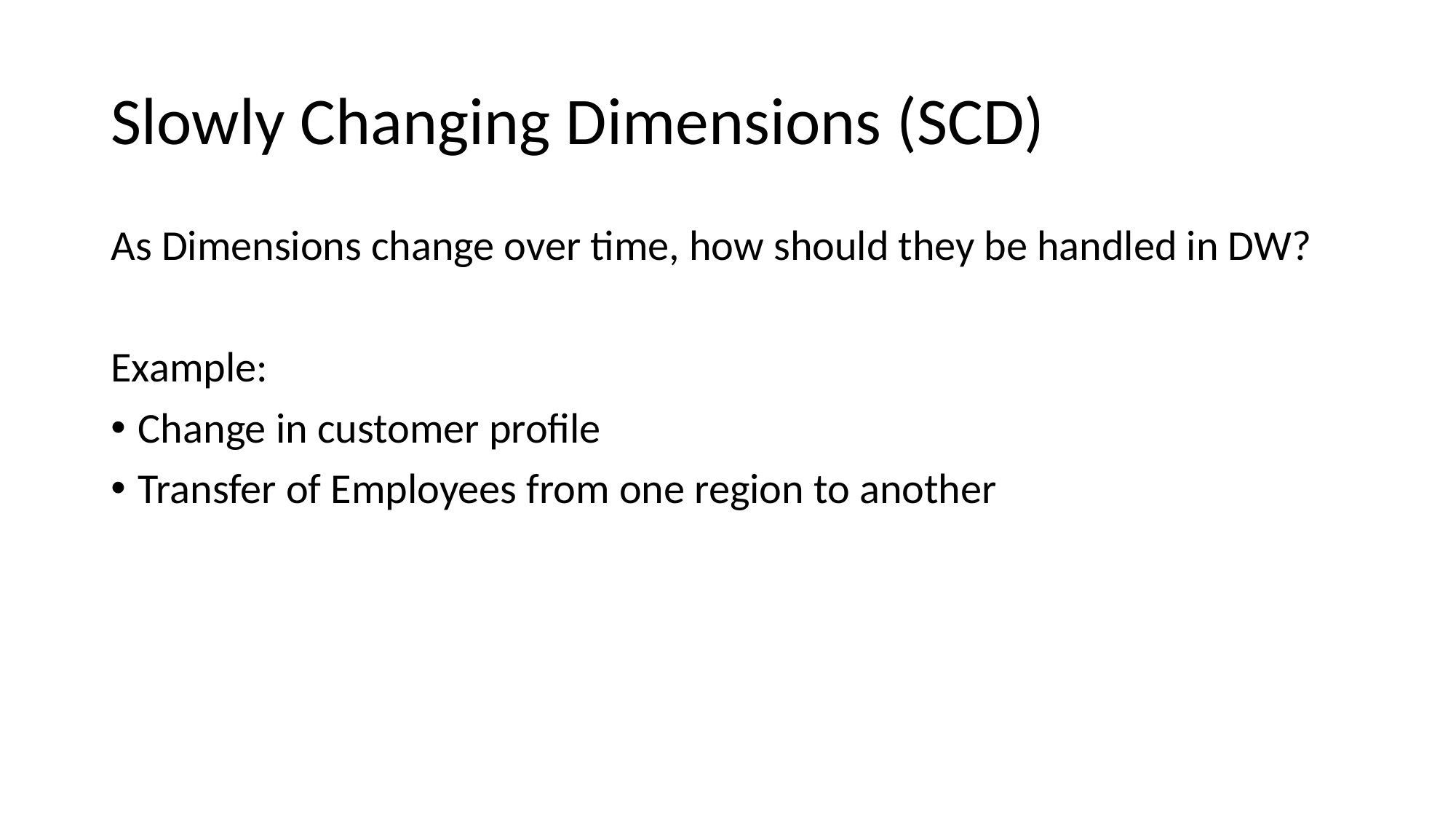

# Slowly Changing Dimensions (SCD)
As Dimensions change over time, how should they be handled in DW?

Example:
Change in customer profile
Transfer of Employees from one region to another